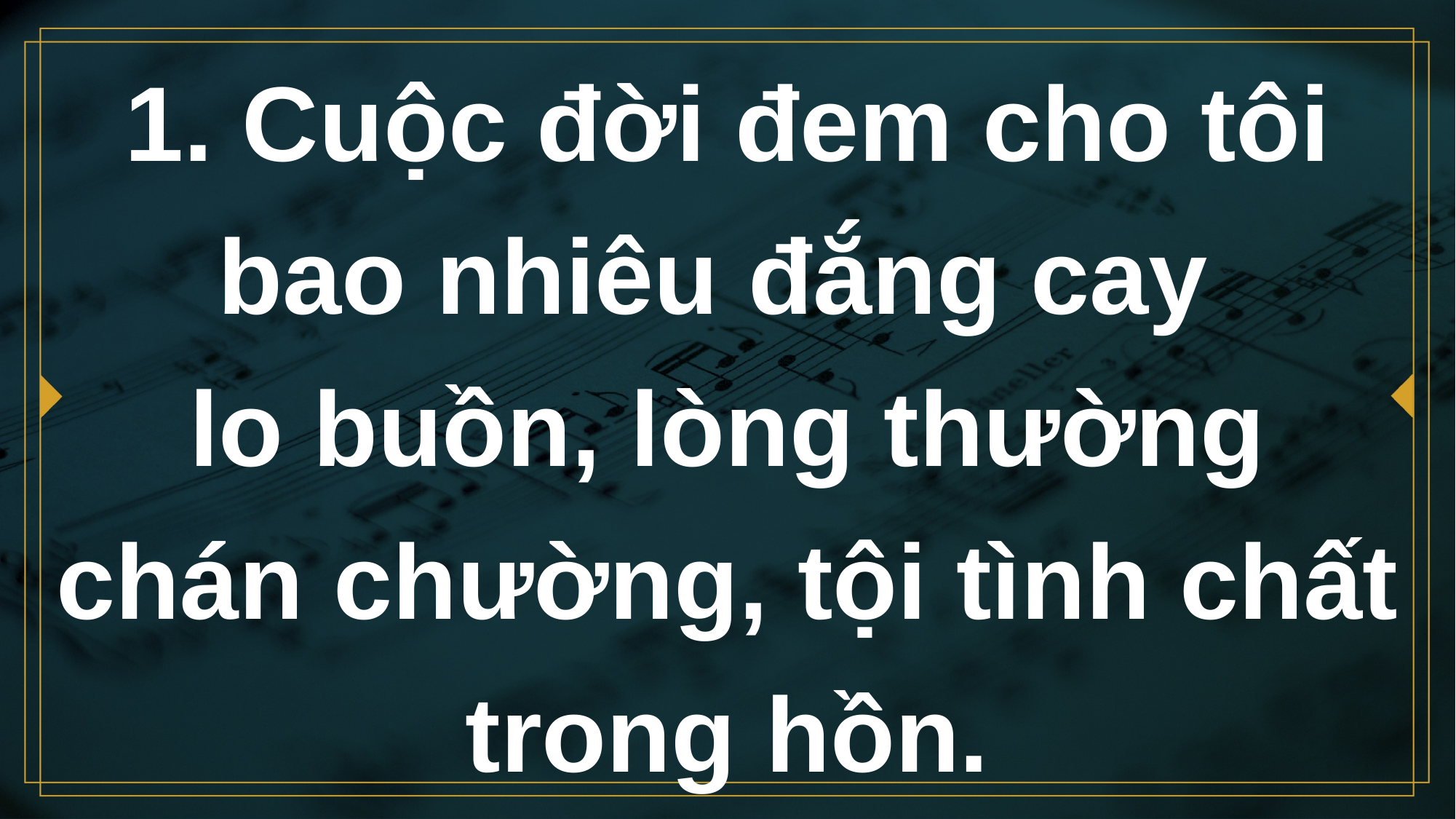

# 1. Cuộc đời đem cho tôi bao nhiêu đắng cay lo buồn, lòng thường chán chường, tội tình chất trong hồn.